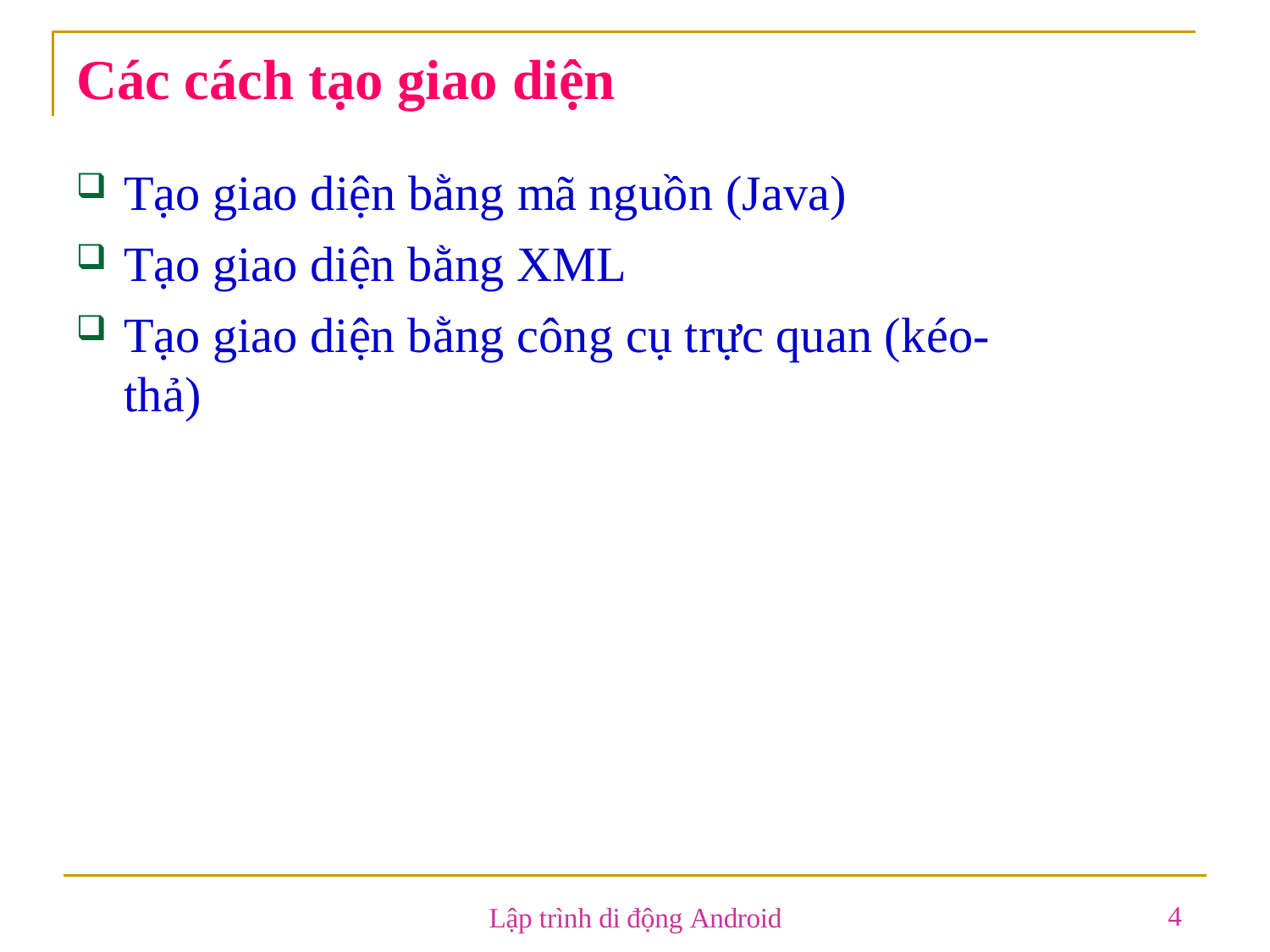

# Các cách tạo giao diện
Tạo giao diện bằng mã nguồn (Java)
Tạo giao diện bằng XML
Tạo giao diện bằng công cụ trực quan (kéo-thả)
4
Lập trình di động Android